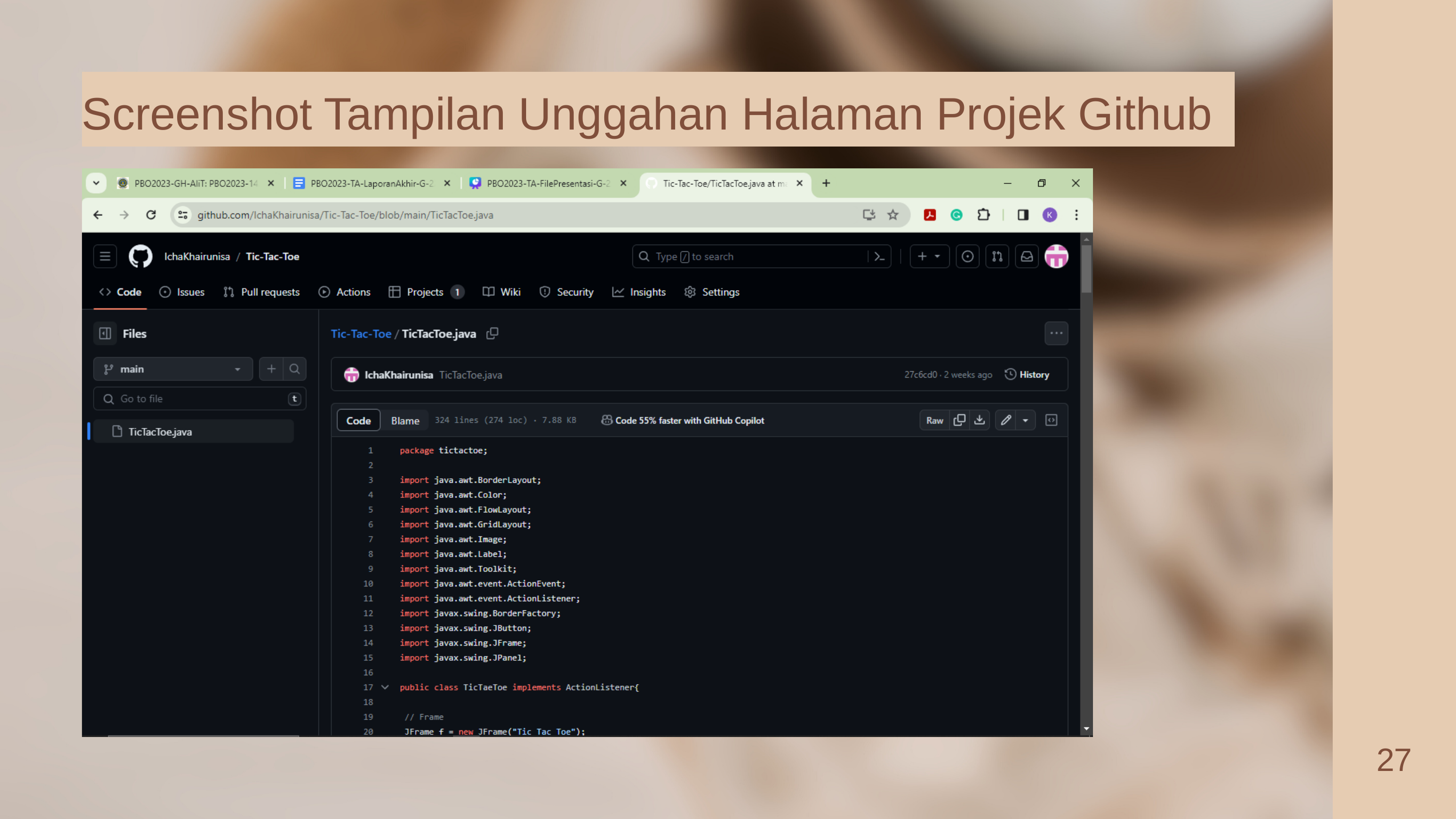

Screenshot Tampilan Unggahan Halaman Projek Github

27